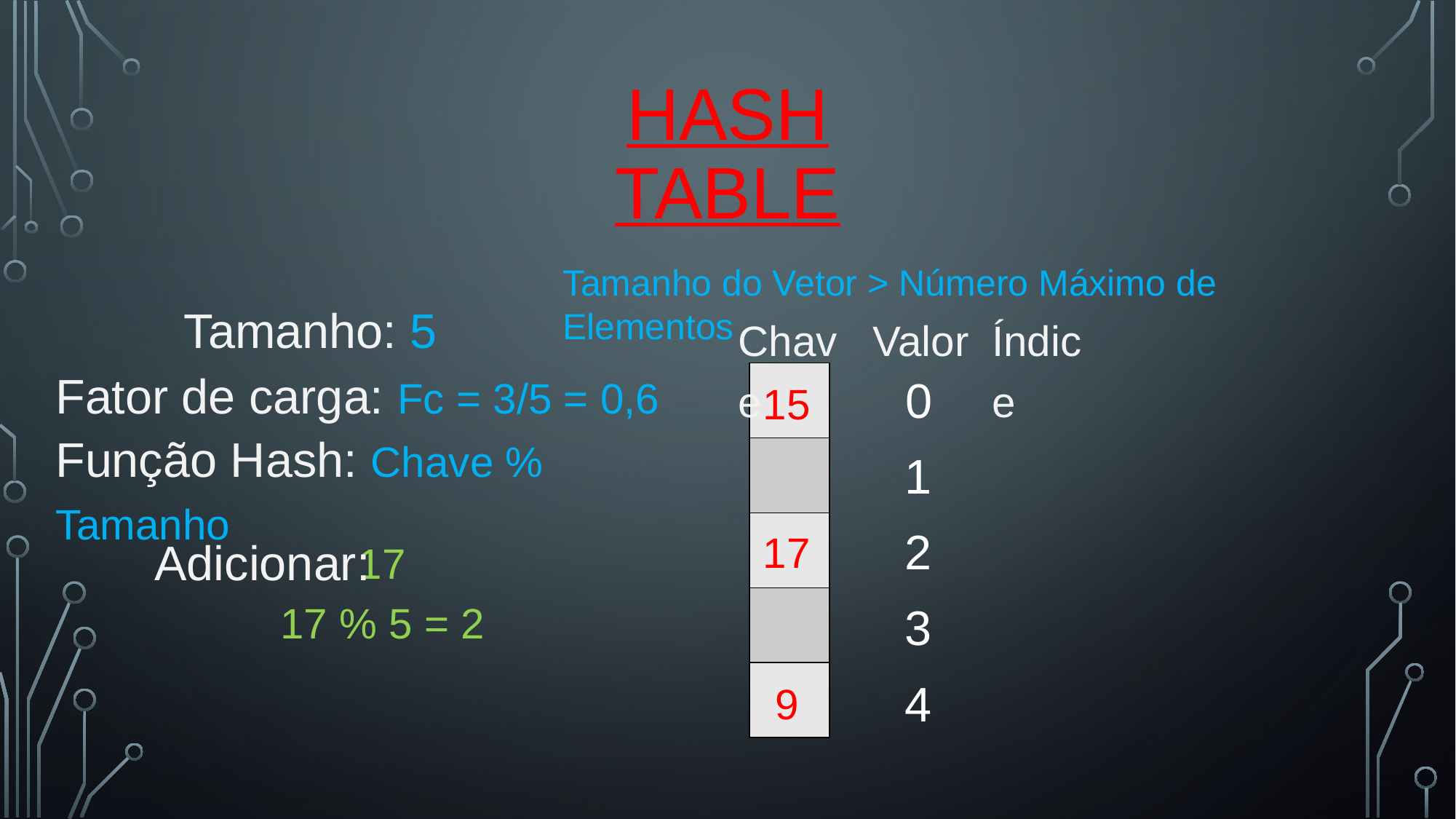

# Hash Table
Tamanho do Vetor > Número Máximo de Elementos
Tamanho: 5
Índice
Chave
Valor
Fator de carga: Fc = 3/5 = 0,6
15
|  |
| --- |
|  |
|  |
|  |
|  |
0
Função Hash: Chave % Tamanho
1
17
Adicionar:
2
17
17 % 5 = 2
3
9
4